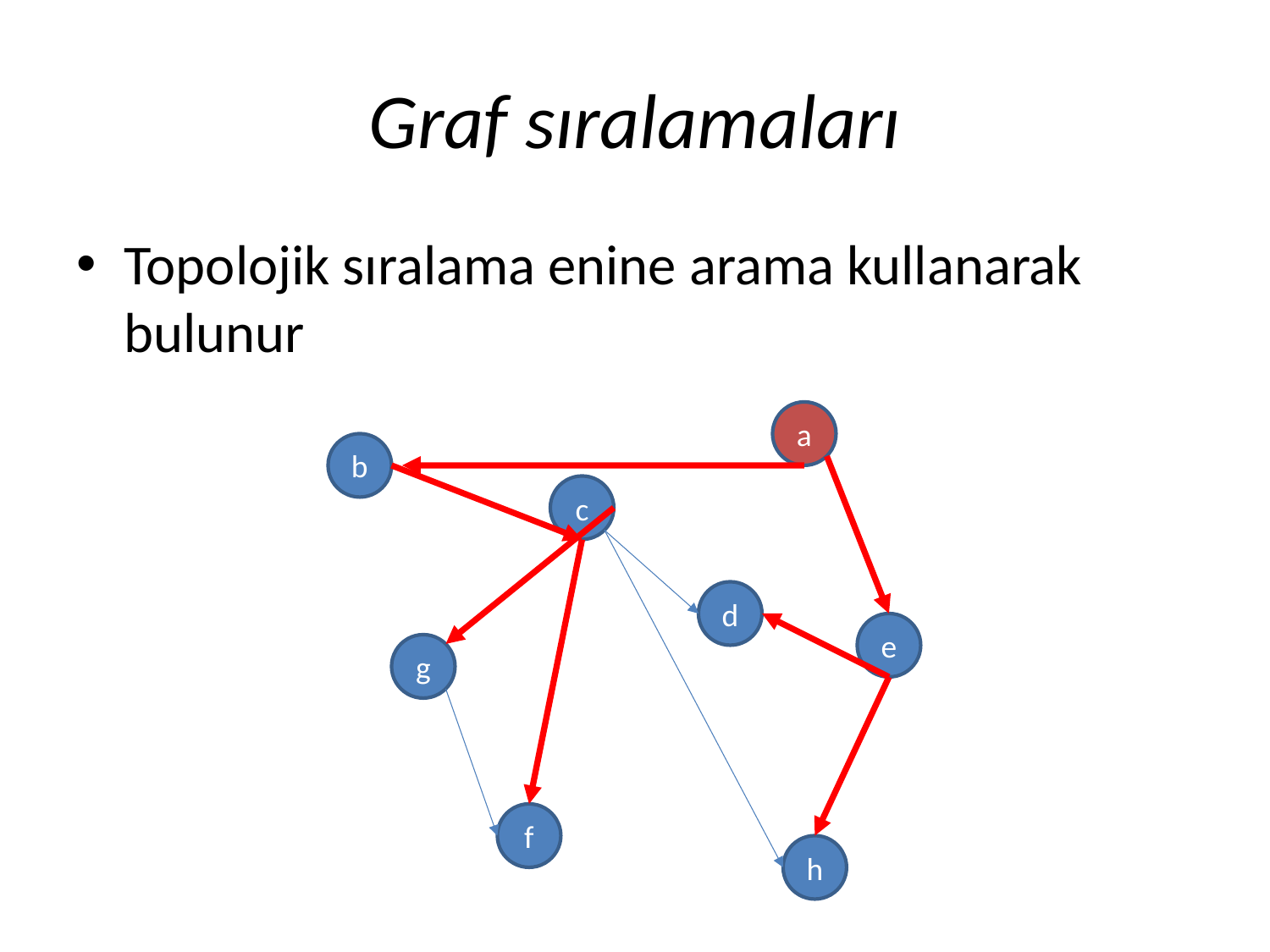

# Graf sıralamaları
Topolojik sıralama enine arama kullanarak bulunur
a
b
c
d
e
g
f
h